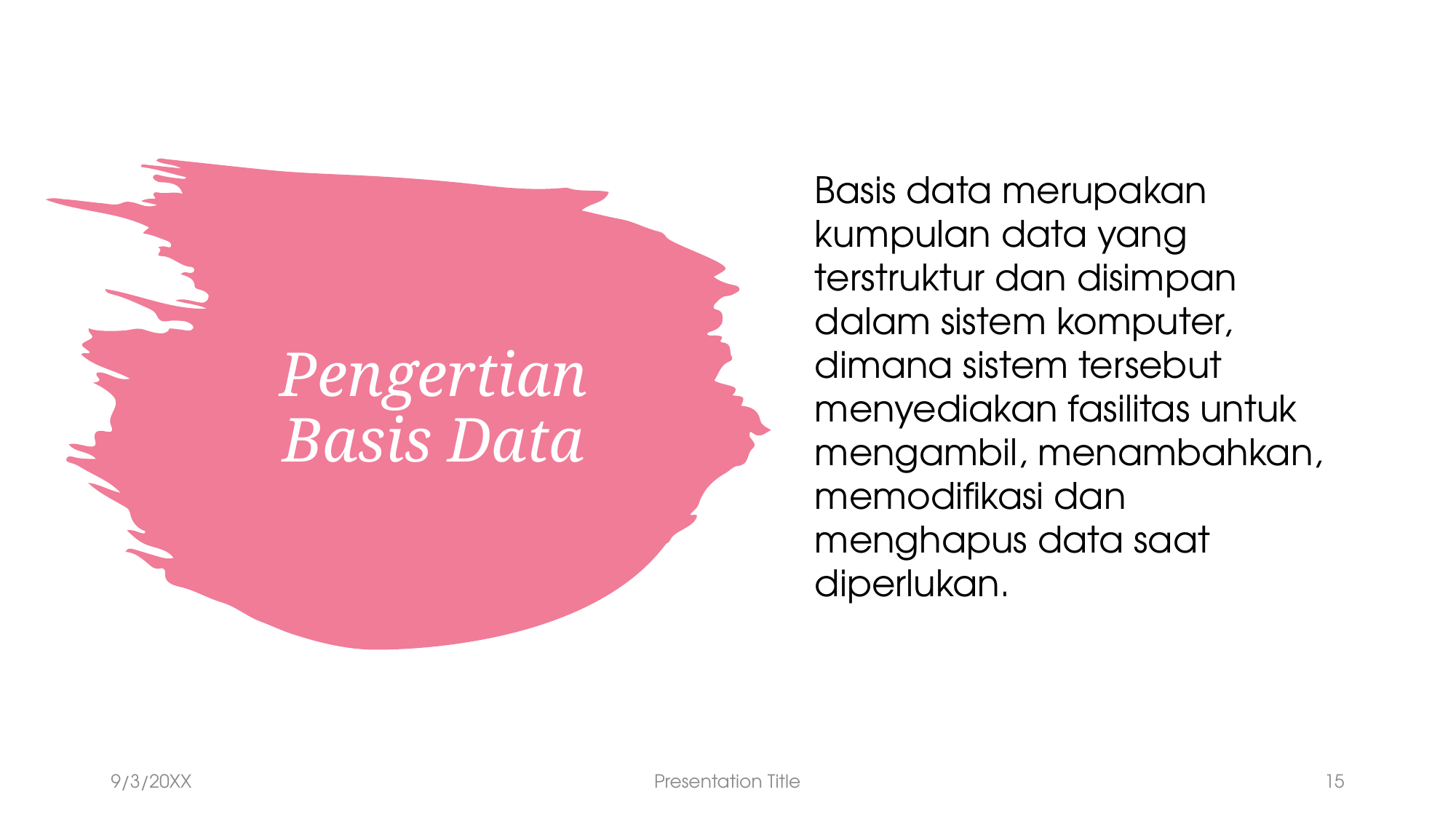

Basis data merupakan kumpulan data yang terstruktur dan disimpan dalam sistem komputer, dimana sistem tersebut menyediakan fasilitas untuk mengambil, menambahkan, memodifikasi dan menghapus data saat diperlukan.

# Pengertian Basis Data
9/3/20XX
Presentation Title
15